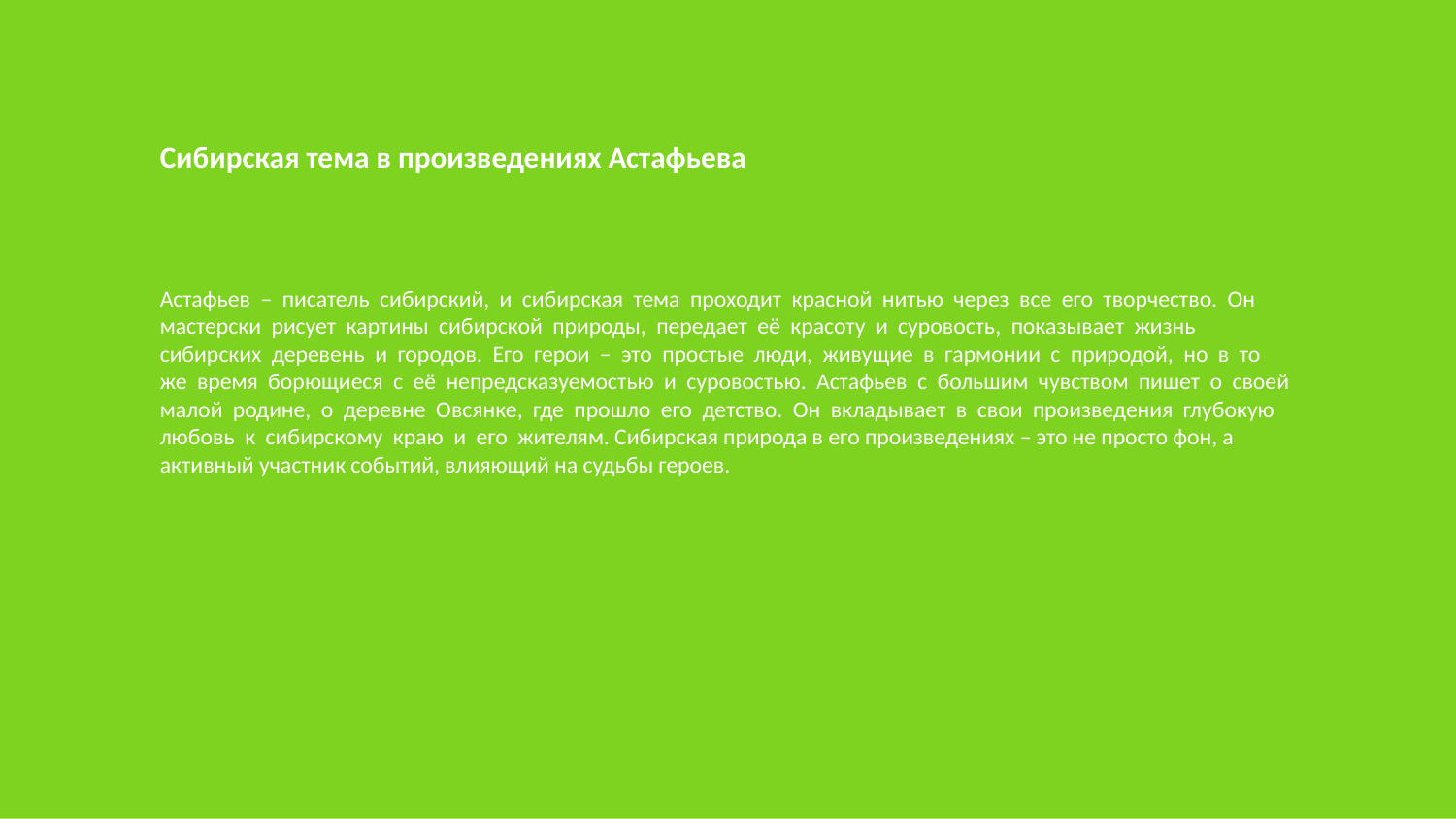

Сибирская тема в произведениях Астафьева
Астафьев  –  писатель  сибирский,  и  сибирская  тема  проходит  красной  нитью  через  все  его  творчество.  Он  мастерски  рисует  картины  сибирской  природы,  передает  её  красоту  и  суровость,  показывает  жизнь  сибирских  деревень  и  городов.  Его  герои  –  это  простые  люди,  живущие  в  гармонии  с  природой,  но  в  то  же  время  борющиеся  с  её  непредсказуемостью  и  суровостью.  Астафьев  с  большим  чувством  пишет  о  своей  малой  родине,  о  деревне  Овсянке,  где  прошло  его  детство.  Он  вкладывает  в  свои  произведения  глубокую  любовь  к  сибирскому  краю  и  его  жителям. Сибирская природа в его произведениях – это не просто фон, а активный участник событий, влияющий на судьбы героев.